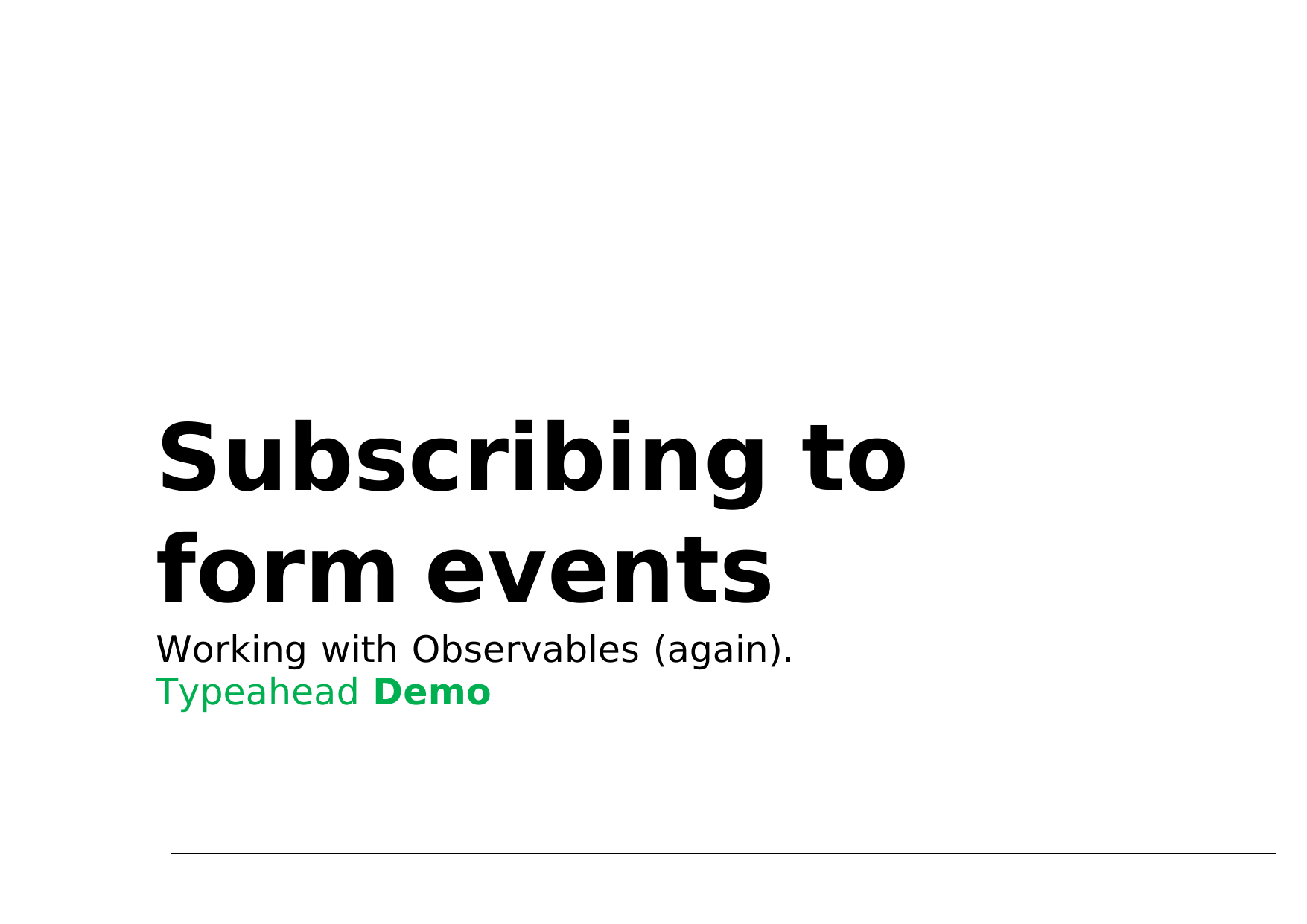

Subscribing to form events
Working with Observables (again).
Typeahead Demo